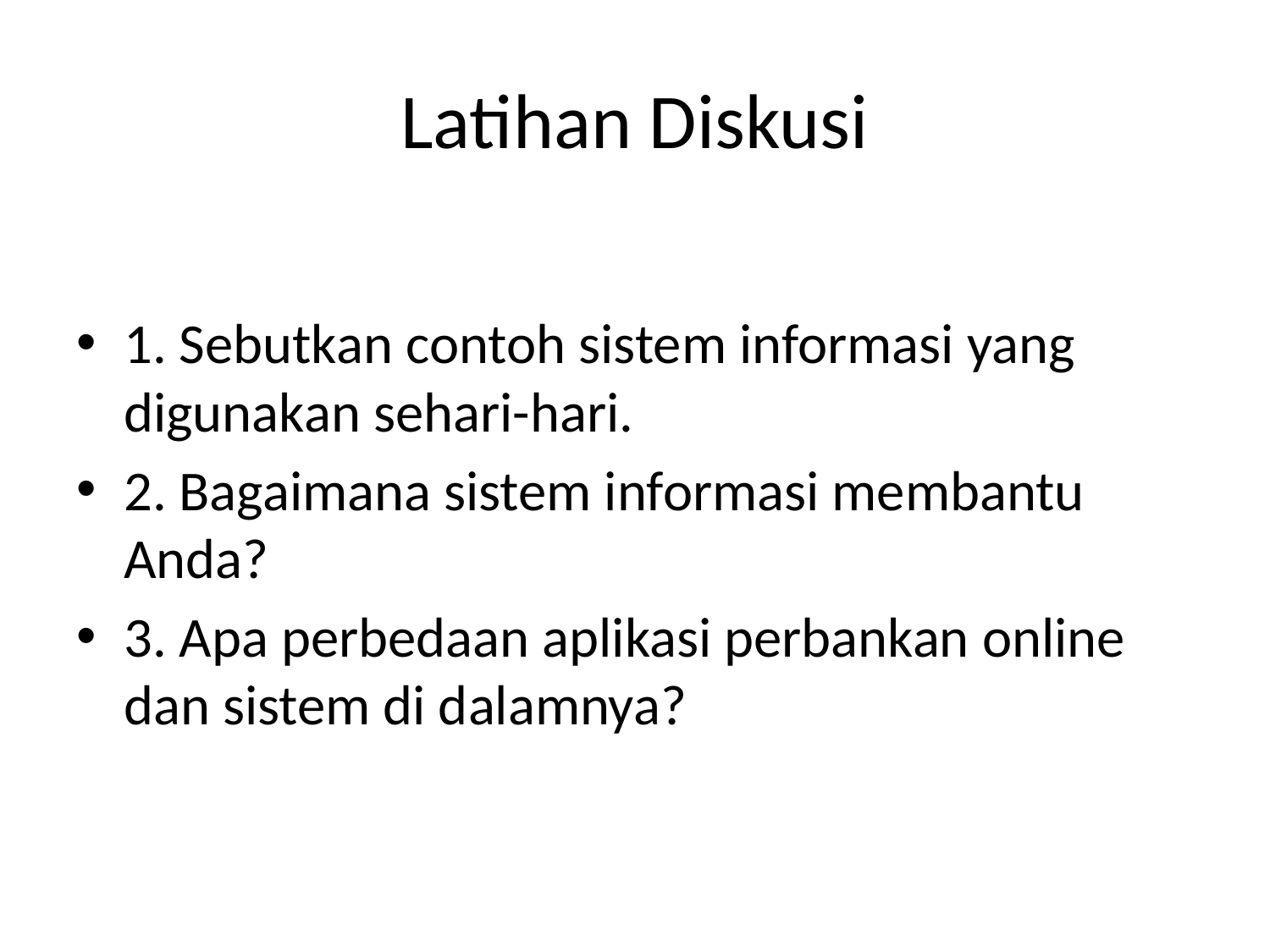

# Latihan Diskusi

1. Sebutkan contoh sistem informasi yang digunakan sehari-hari.
2. Bagaimana sistem informasi membantu Anda?
3. Apa perbedaan aplikasi perbankan online dan sistem di dalamnya?